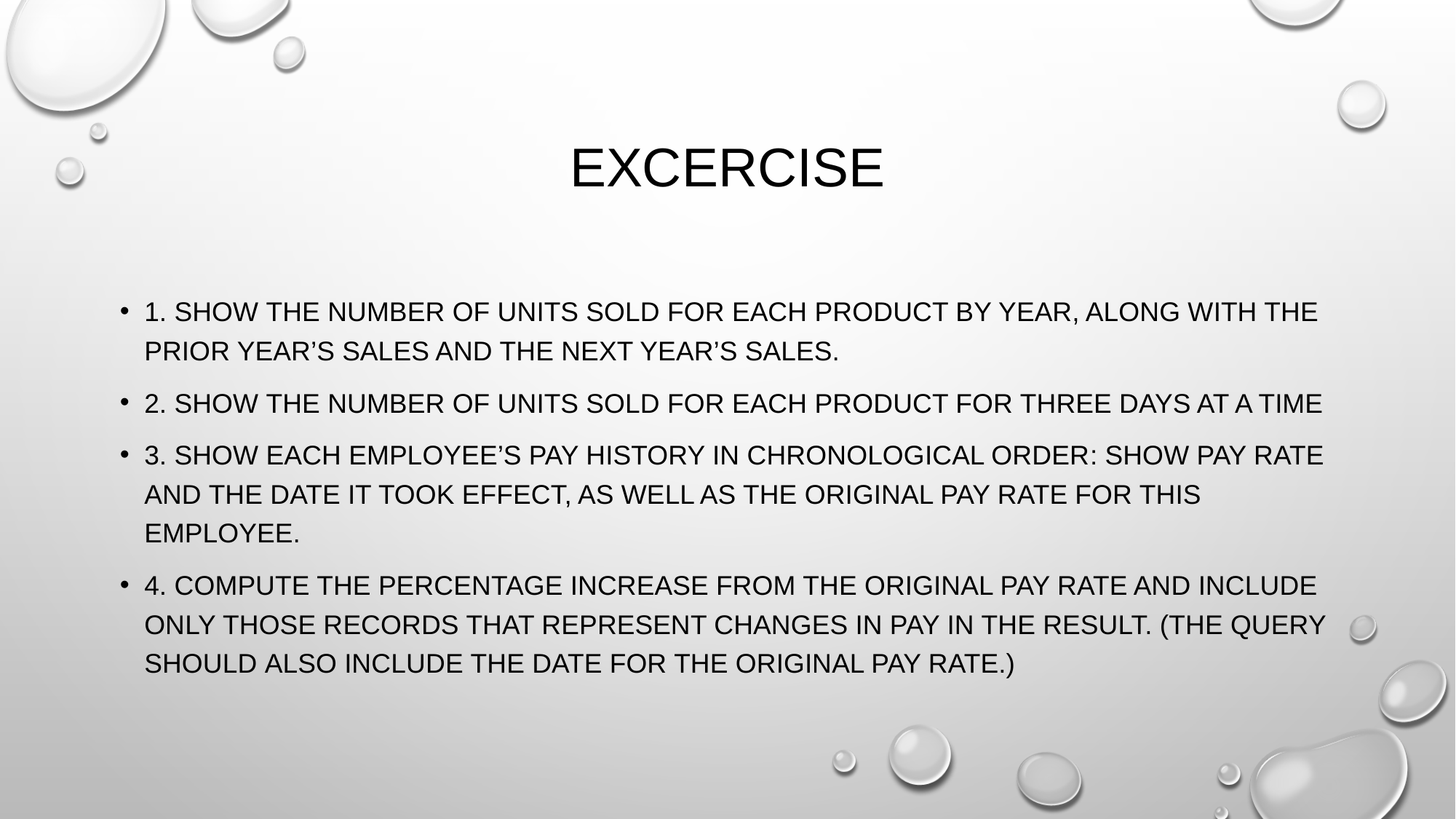

# Excercise
1. SHOW the number of units sold for each product by year, along with the prior year’s sales and the next year’s sales.
2. SHOW the number of units sold for each product for three days at a time
3. show each employee’s pay history in chronological order: show pay rate and the date it took effect, as well as the original pay rate for this employee.
4. compute the percentage increase from the original pay rate and include only those records that represent changes in pay in the result. (The query SHOULD also include the date for the original pay rate.)